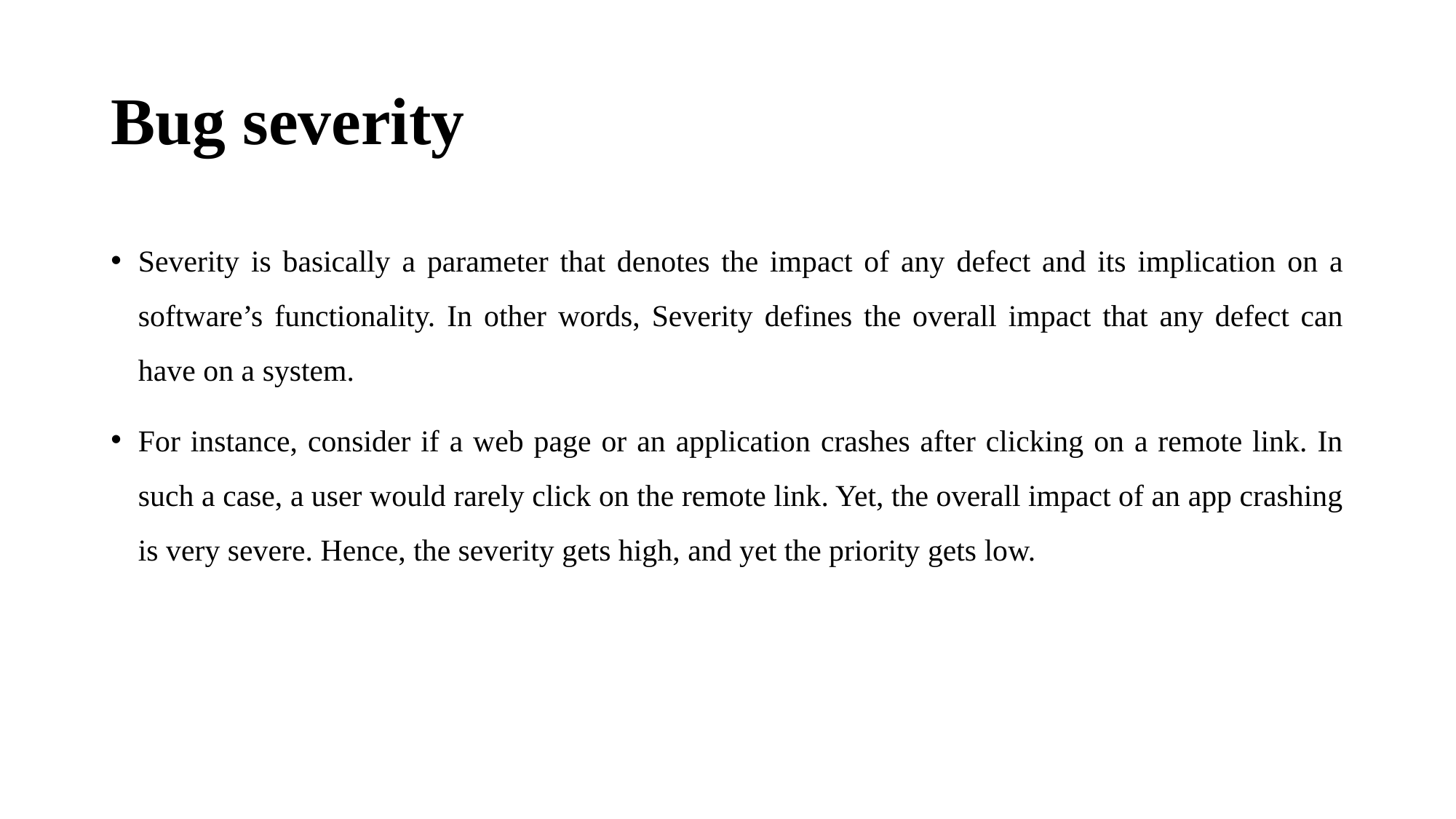

# Bug severity
Severity is basically a parameter that denotes the impact of any defect and its implication on a software’s functionality. In other words, Severity defines the overall impact that any defect can have on a system.
For instance, consider if a web page or an application crashes after clicking on a remote link. In such a case, a user would rarely click on the remote link. Yet, the overall impact of an app crashing is very severe. Hence, the severity gets high, and yet the priority gets low.